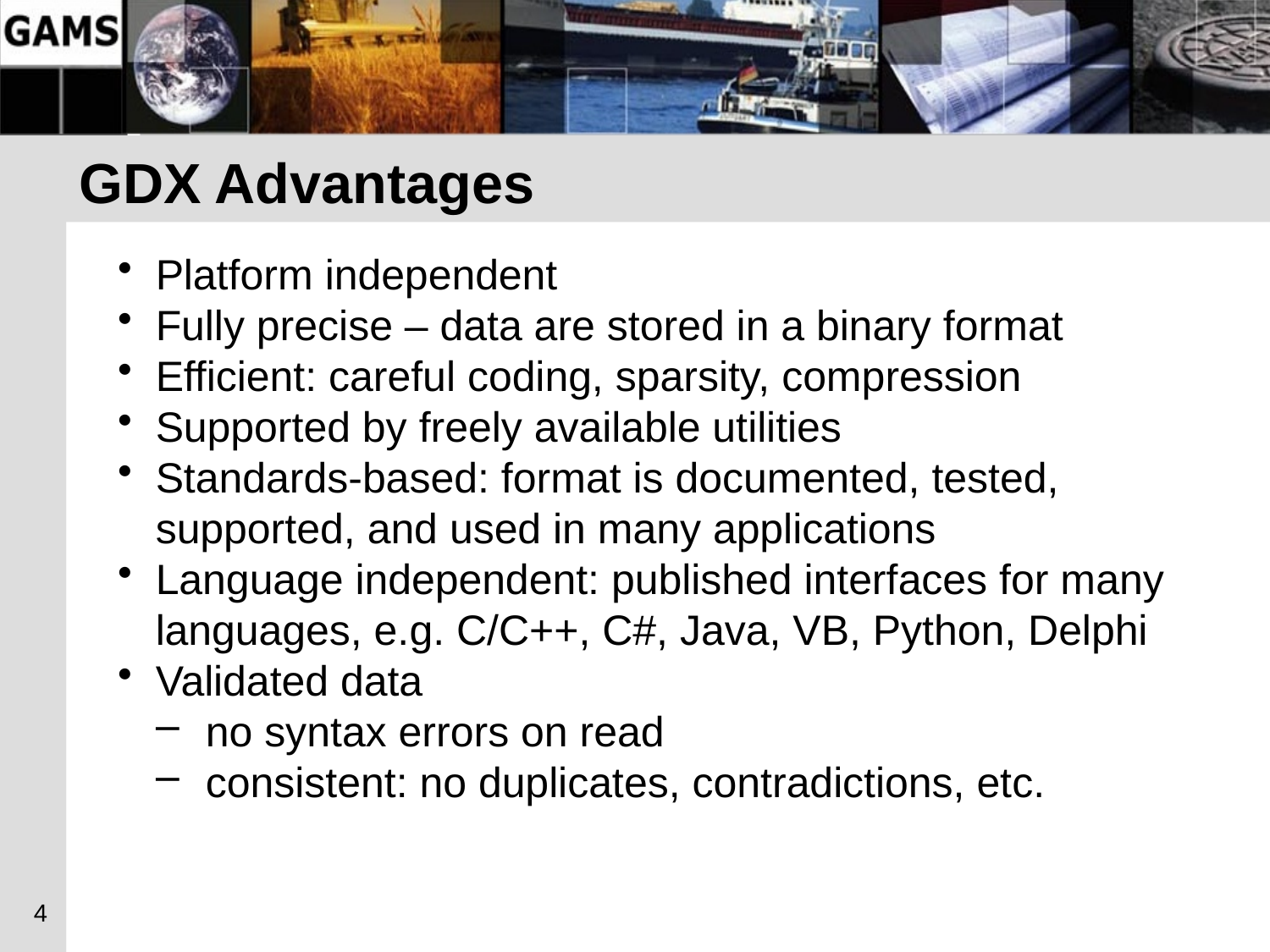

# GDX Advantages
Platform independent
Fully precise – data are stored in a binary format
Efficient: careful coding, sparsity, compression
Supported by freely available utilities
Standards-based: format is documented, tested, supported, and used in many applications
Language independent: published interfaces for many languages, e.g. C/C++, C#, Java, VB, Python, Delphi
Validated data
no syntax errors on read
consistent: no duplicates, contradictions, etc.
4